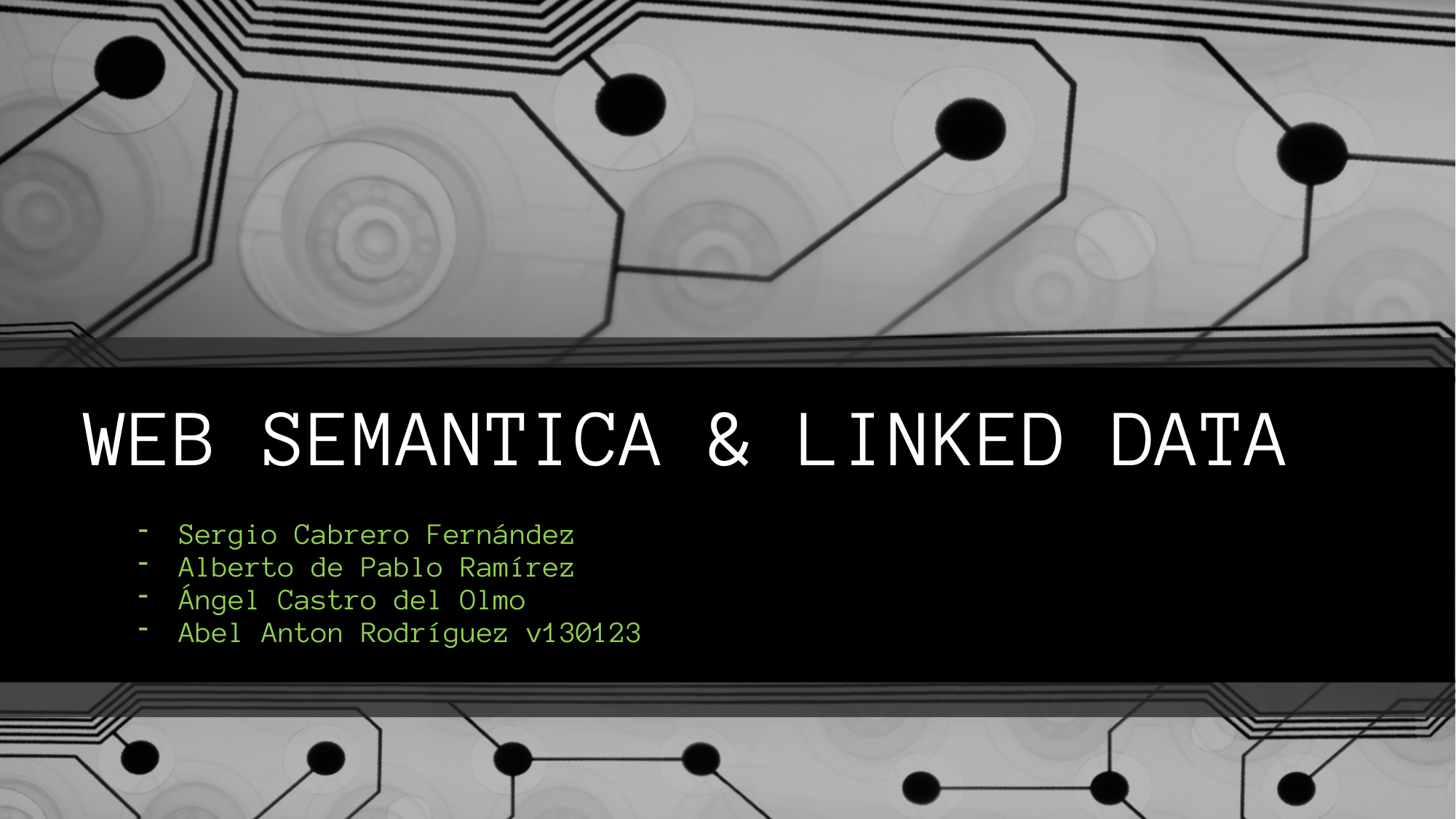

# WEB SEMANTICA & LINKED DATA
Sergio Cabrero Fernández
Alberto de Pablo Ramírez
Ángel Castro del Olmo
Abel Anton Rodríguez v130123